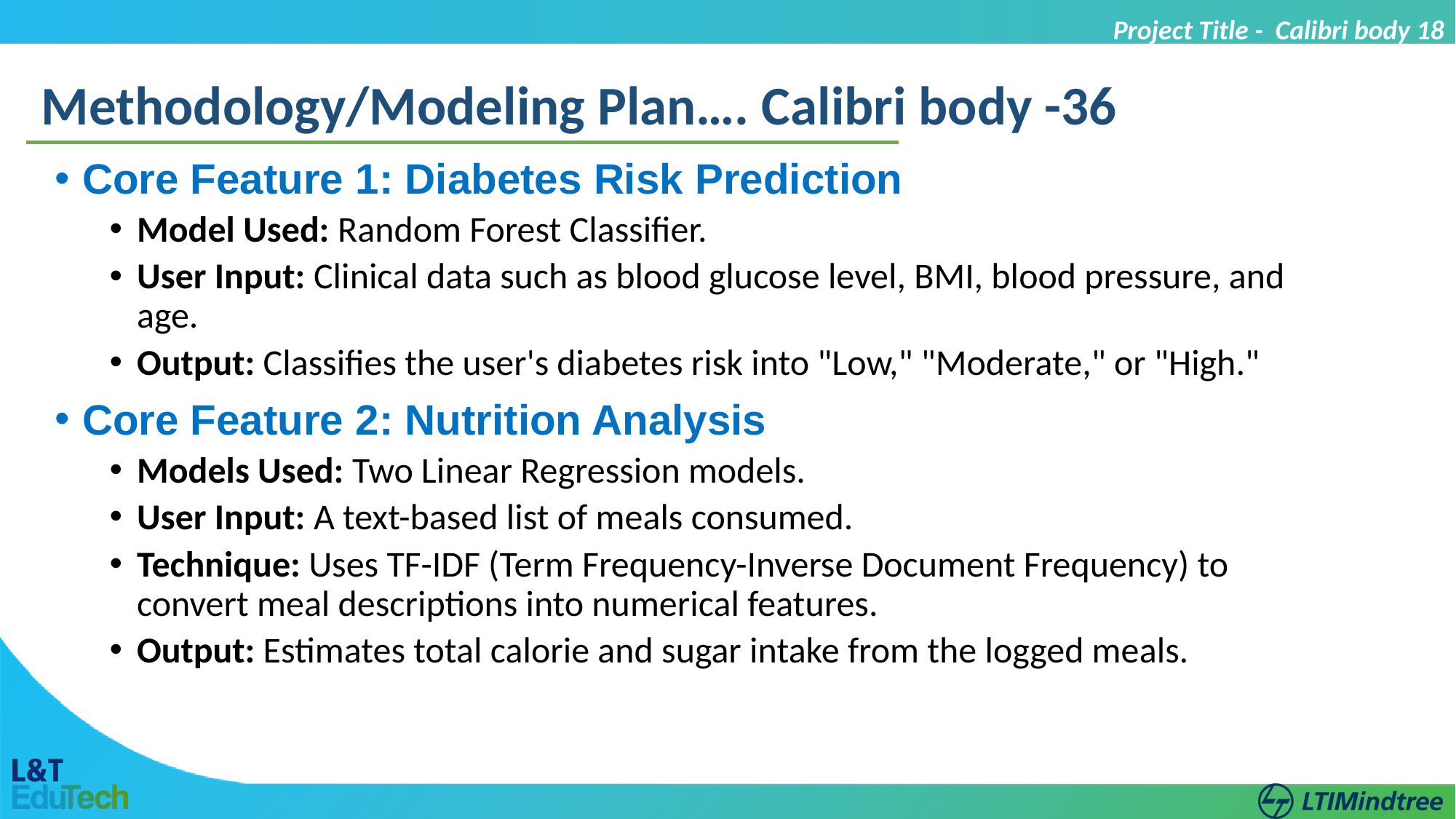

Project Title -  Calibri body 18

Methodology/Modeling Plan…. Calibri body -36
Core Feature 1: Diabetes Risk Prediction
Model Used: Random Forest Classifier.
User Input: Clinical data such as blood glucose level, BMI, blood pressure, and age.
Output: Classifies the user's diabetes risk into "Low," "Moderate," or "High."
Core Feature 2: Nutrition Analysis
Models Used: Two Linear Regression models.
User Input: A text-based list of meals consumed.
Technique: Uses TF-IDF (Term Frequency-Inverse Document Frequency) to convert meal descriptions into numerical features.
Output: Estimates total calorie and sugar intake from the logged meals.